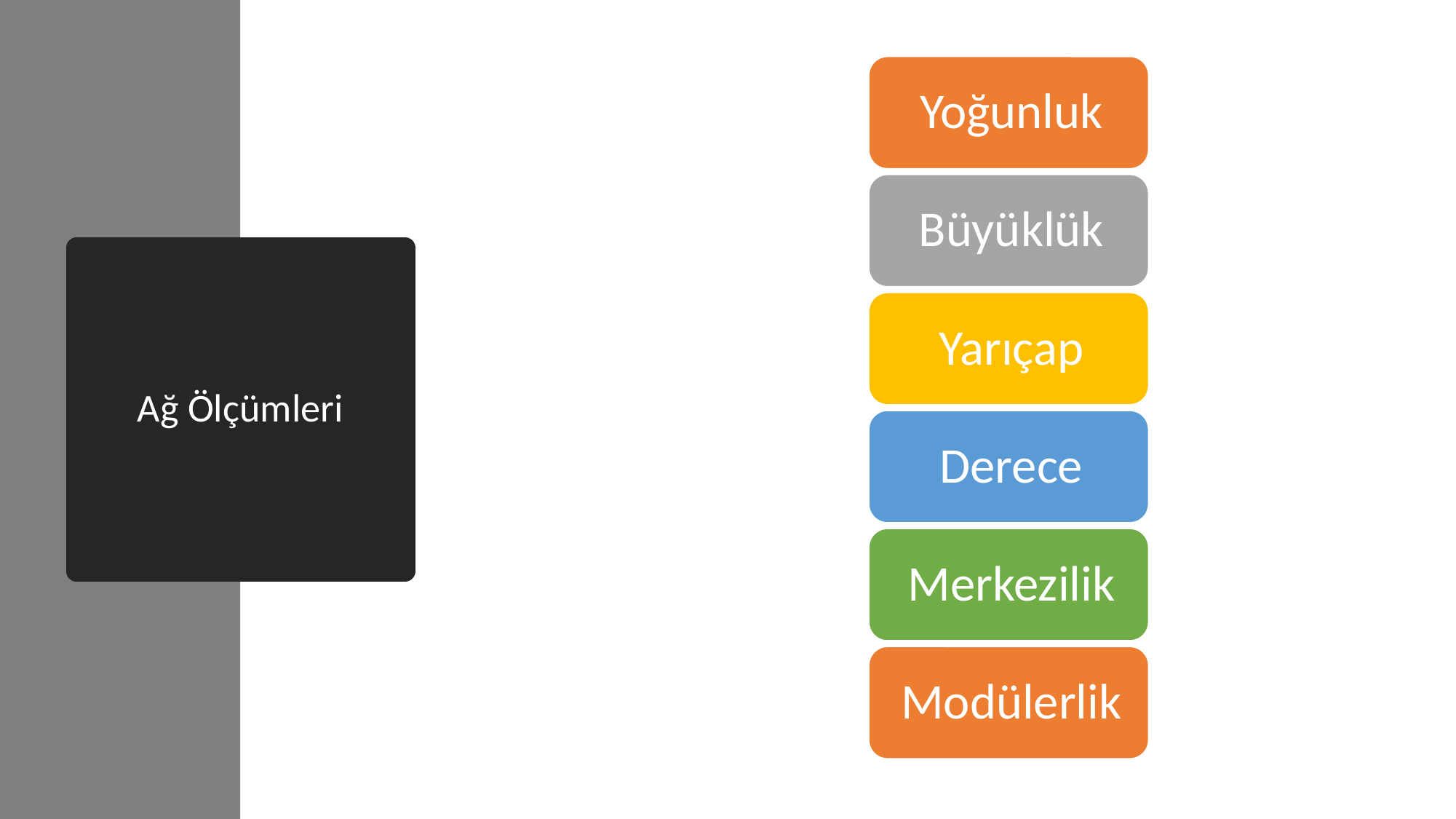

Yoğunluk
Büyüklük
Yarıçap
Derece
Merkezilik
Modülerlik
# Ağ Ölçümleri